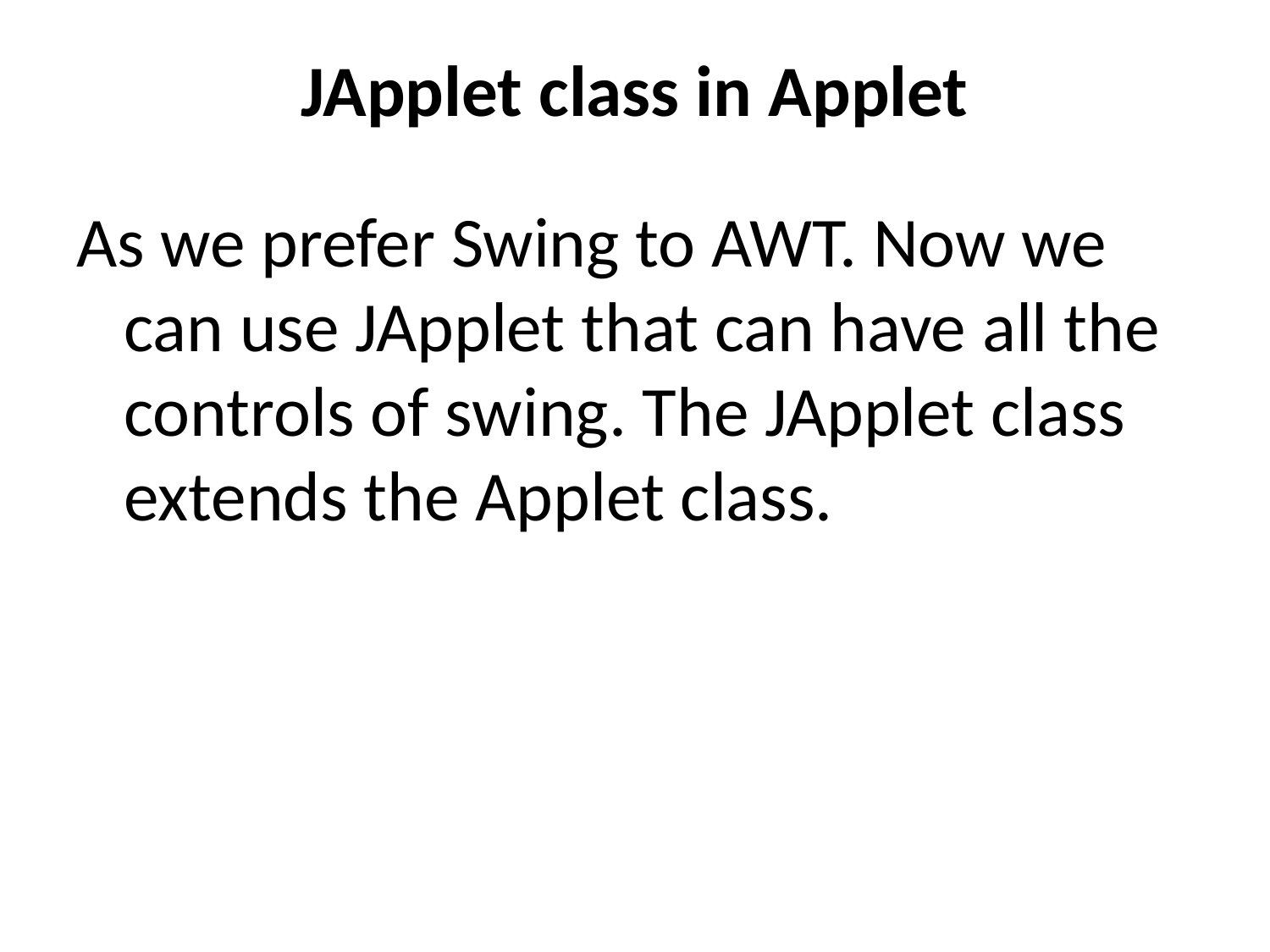

# JApplet class in Applet
As we prefer Swing to AWT. Now we can use JApplet that can have all the controls of swing. The JApplet class extends the Applet class.